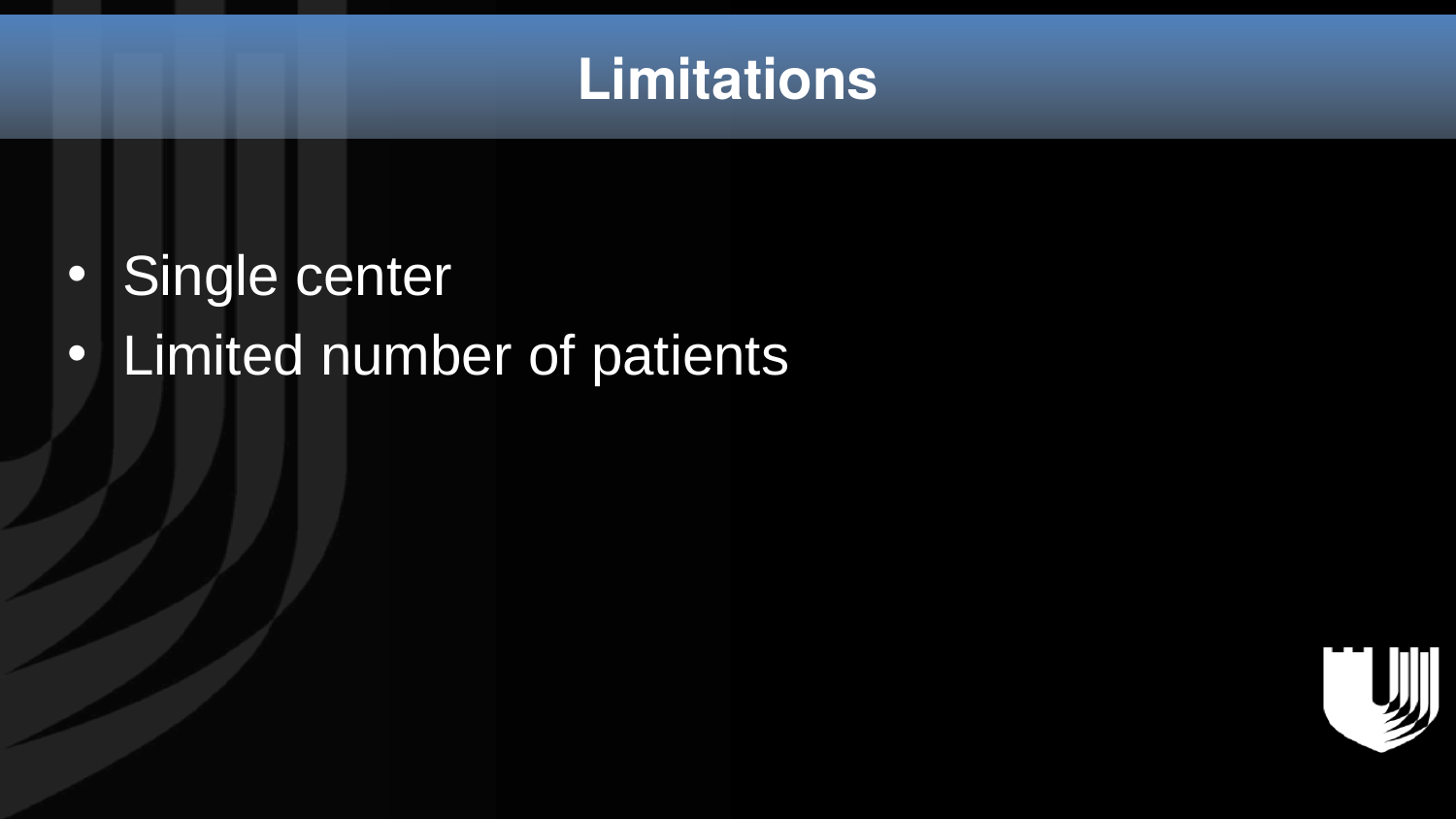

Limitations
Single center
Limited number of patients